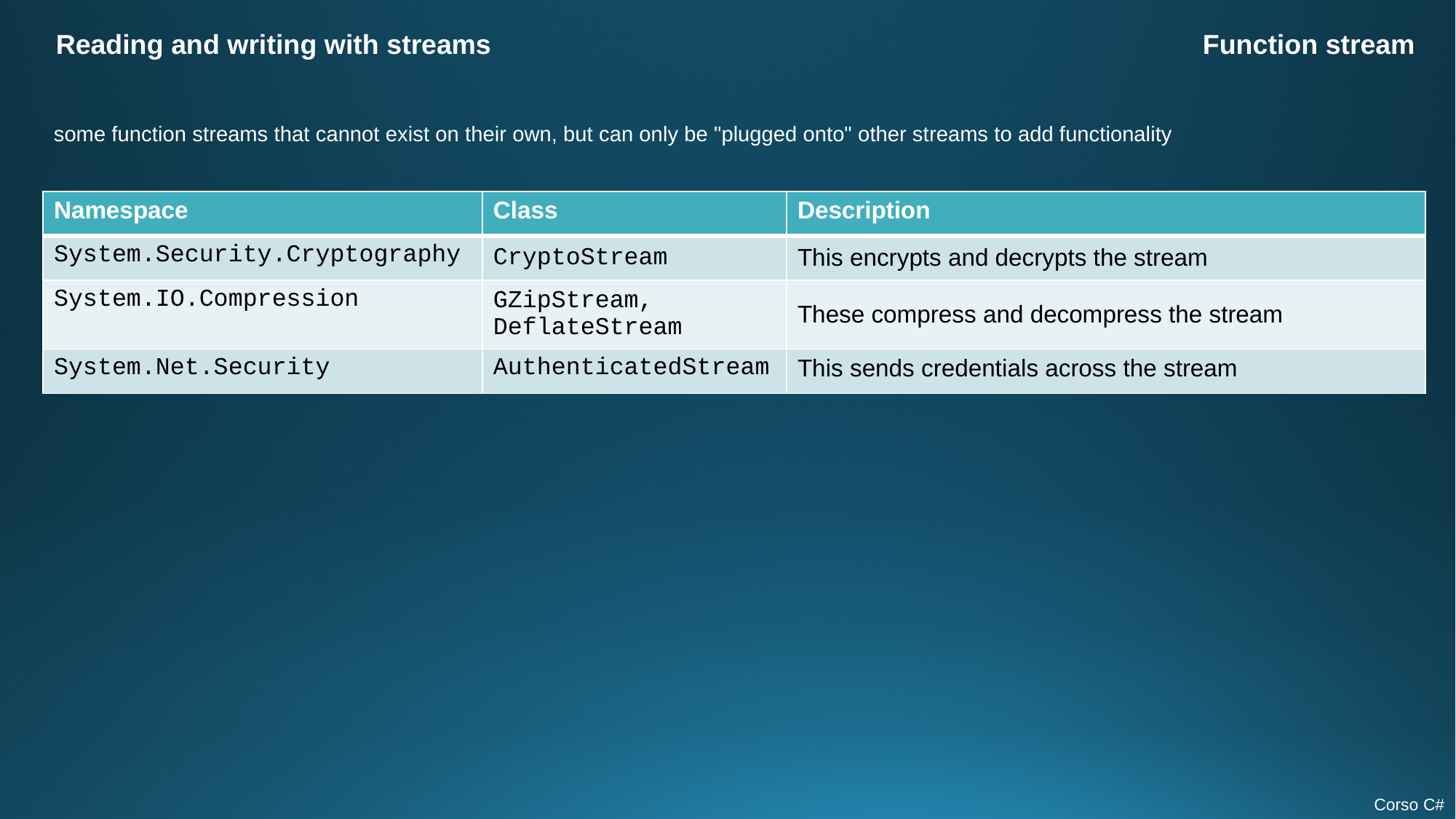

Reading and writing with streams
Function stream
some function streams that cannot exist on their own, but can only be "plugged onto" other streams to add functionality
| Namespace | Class | Description |
| --- | --- | --- |
| System.Security.Cryptography | CryptoStream | This encrypts and decrypts the stream |
| System.IO.Compression | GZipStream, DeflateStream | These compress and decompress the stream |
| System.Net.Security | AuthenticatedStream | This sends credentials across the stream |
Corso C#